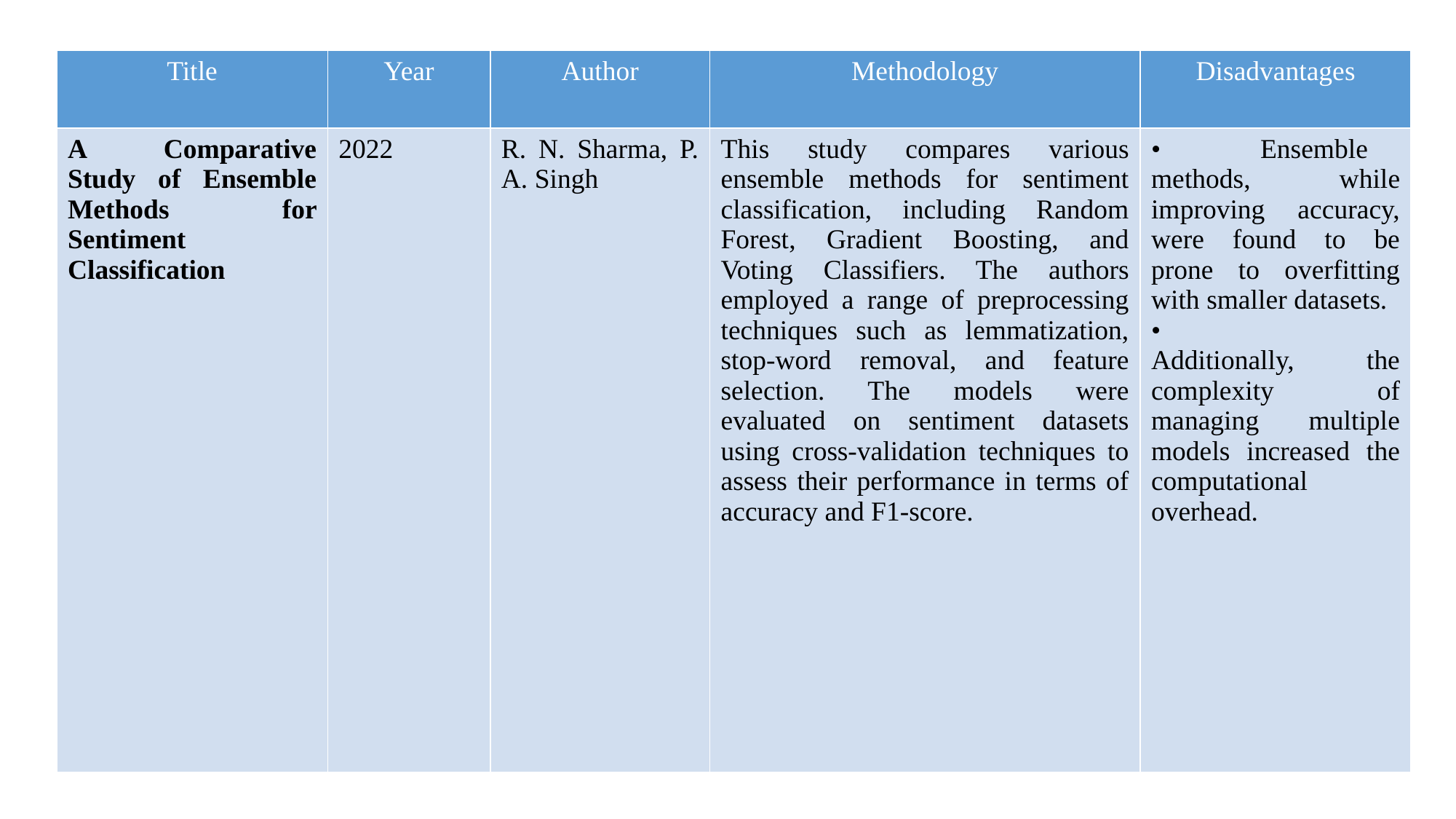

| Title | Year | Author | Methodology | Disadvantages |
| --- | --- | --- | --- | --- |
| A Comparative Study of Ensemble Methods for Sentiment Classification | 2022 | R. N. Sharma, P. A. Singh | This study compares various ensemble methods for sentiment classification, including Random Forest, Gradient Boosting, and Voting Classifiers. The authors employed a range of preprocessing techniques such as lemmatization, stop-word removal, and feature selection. The models were evaluated on sentiment datasets using cross-validation techniques to assess their performance in terms of accuracy and F1-score. | • Ensemble methods, while improving accuracy, were found to be prone to overfitting with smaller datasets. • Additionally, the complexity of managing multiple models increased the computational overhead. |